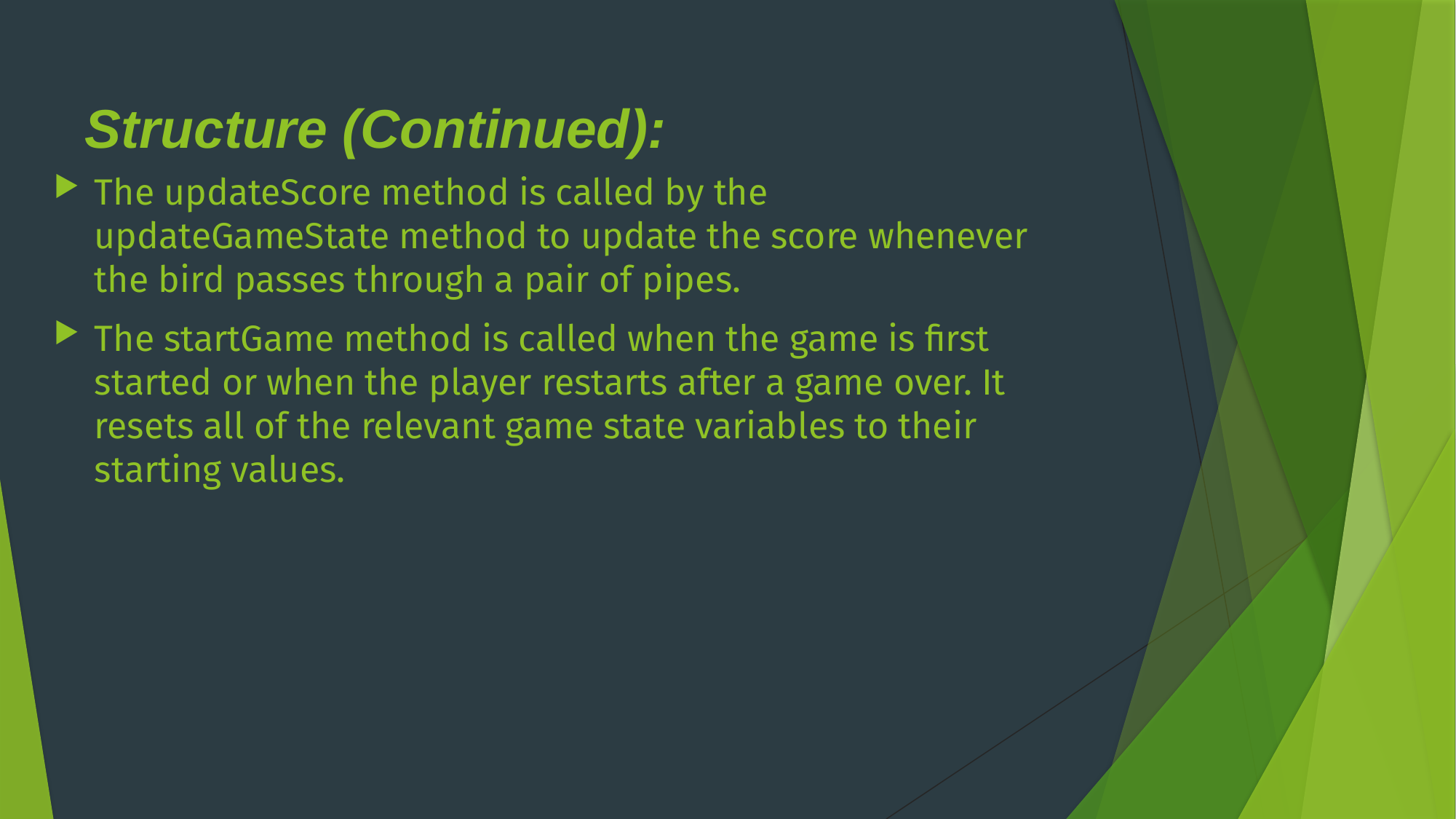

# Structure (Continued):
The updateScore method is called by the updateGameState method to update the score whenever the bird passes through a pair of pipes.
The startGame method is called when the game is first started or when the player restarts after a game over. It resets all of the relevant game state variables to their starting values.